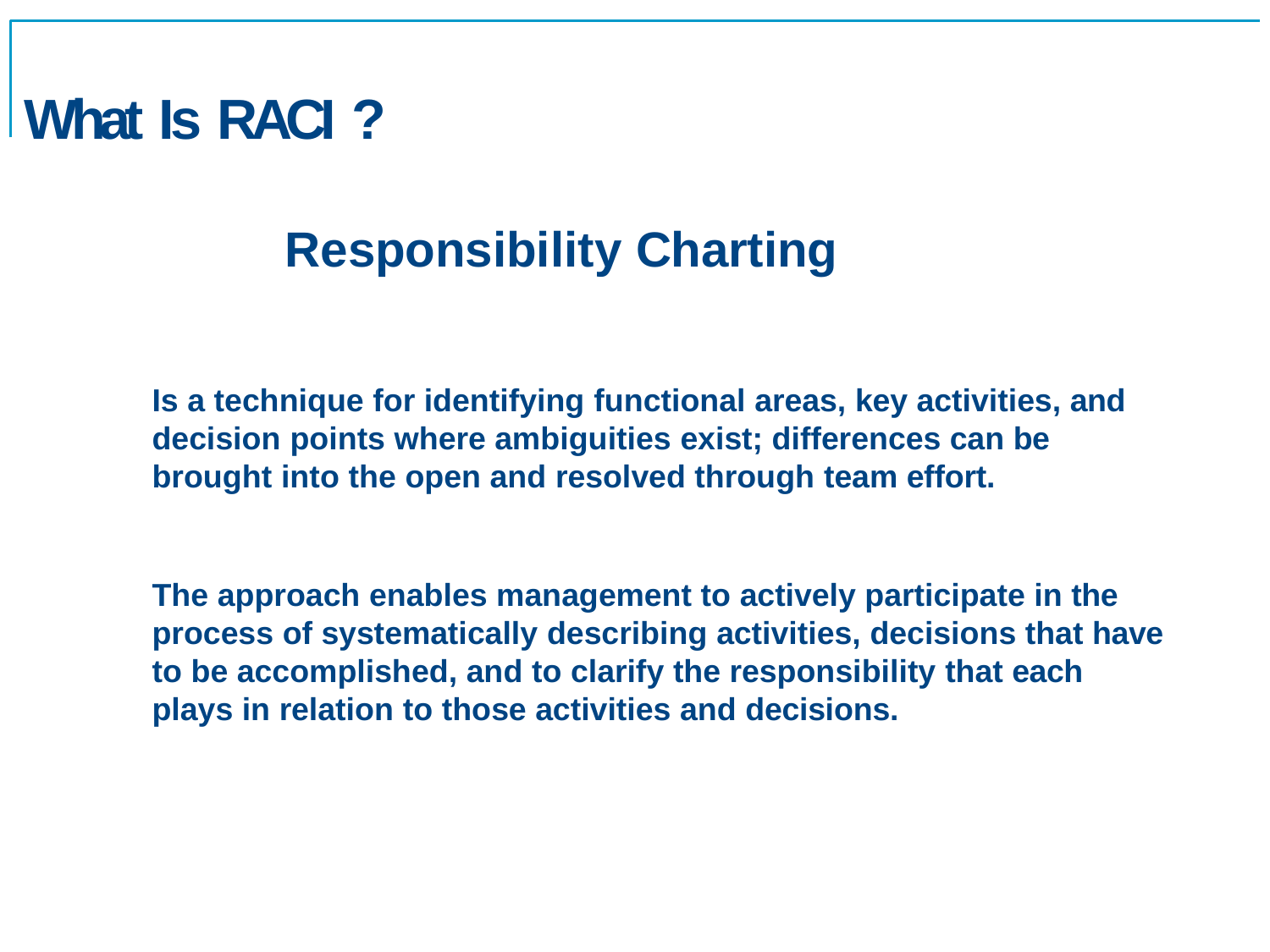

# What Is RACI ?
Responsibility Charting
Is a technique for identifying functional areas, key activities, and decision points where ambiguities exist; differences can be brought into the open and resolved through team effort.

The approach enables management to actively participate in the process of systematically describing activities, decisions that have to be accomplished, and to clarify the responsibility that each plays in relation to those activities and decisions.